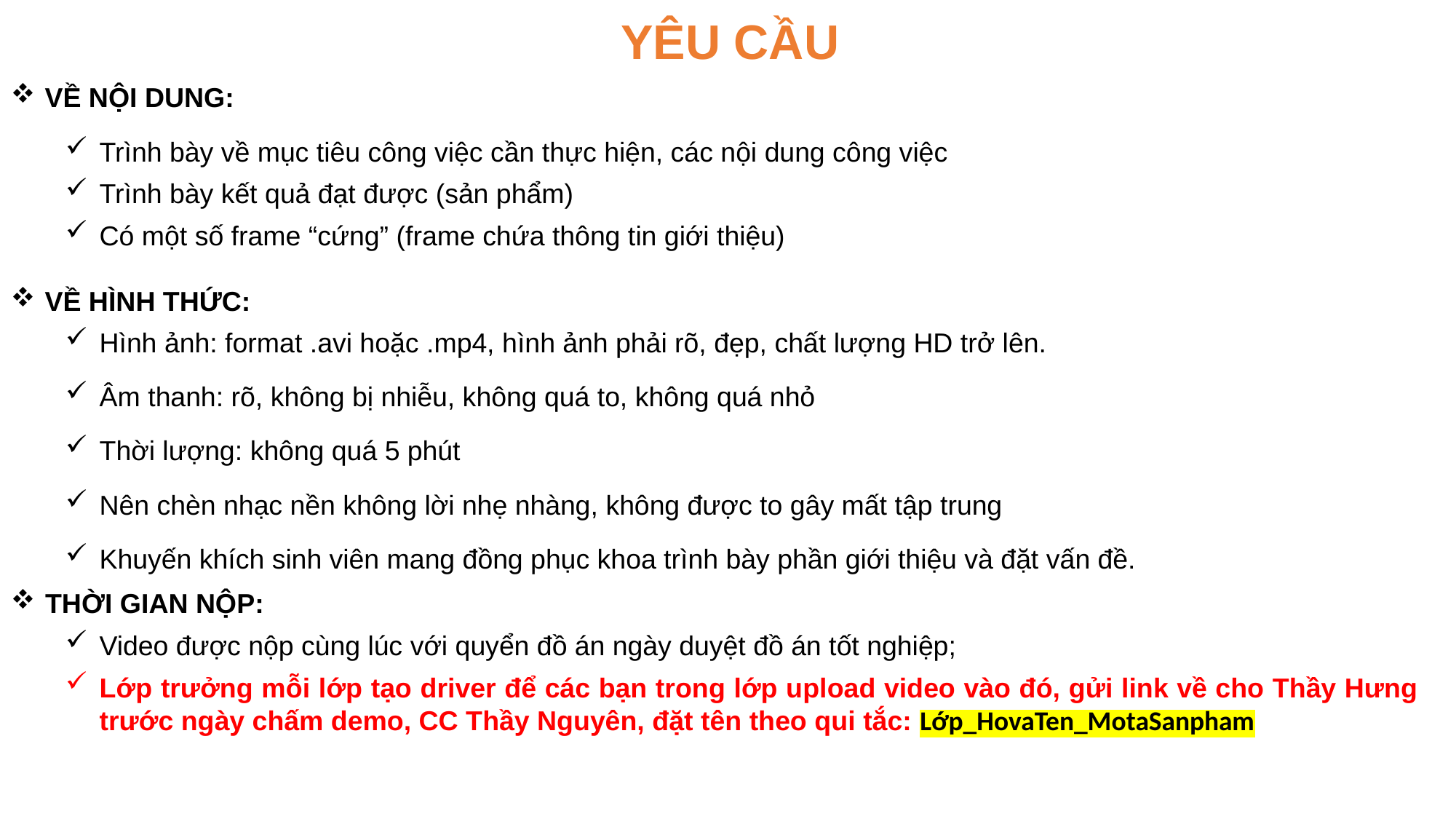

YÊU CẦU
VỀ NỘI DUNG:
Trình bày về mục tiêu công việc cần thực hiện, các nội dung công việc
Trình bày kết quả đạt được (sản phẩm)
Có một số frame “cứng” (frame chứa thông tin giới thiệu)

VỀ HÌNH THỨC:
Hình ảnh: format .avi hoặc .mp4, hình ảnh phải rõ, đẹp, chất lượng HD trở lên.
Âm thanh: rõ, không bị nhiễu, không quá to, không quá nhỏ
Thời lượng: không quá 5 phút
Nên chèn nhạc nền không lời nhẹ nhàng, không được to gây mất tập trung
Khuyến khích sinh viên mang đồng phục khoa trình bày phần giới thiệu và đặt vấn đề.
THỜI GIAN NỘP:
Video được nộp cùng lúc với quyển đồ án ngày duyệt đồ án tốt nghiệp;
Lớp trưởng mỗi lớp tạo driver để các bạn trong lớp upload video vào đó, gửi link về cho Thầy Hưng trước ngày chấm demo, CC Thầy Nguyên, đặt tên theo qui tắc: Lớp_HovaTen_MotaSanpham